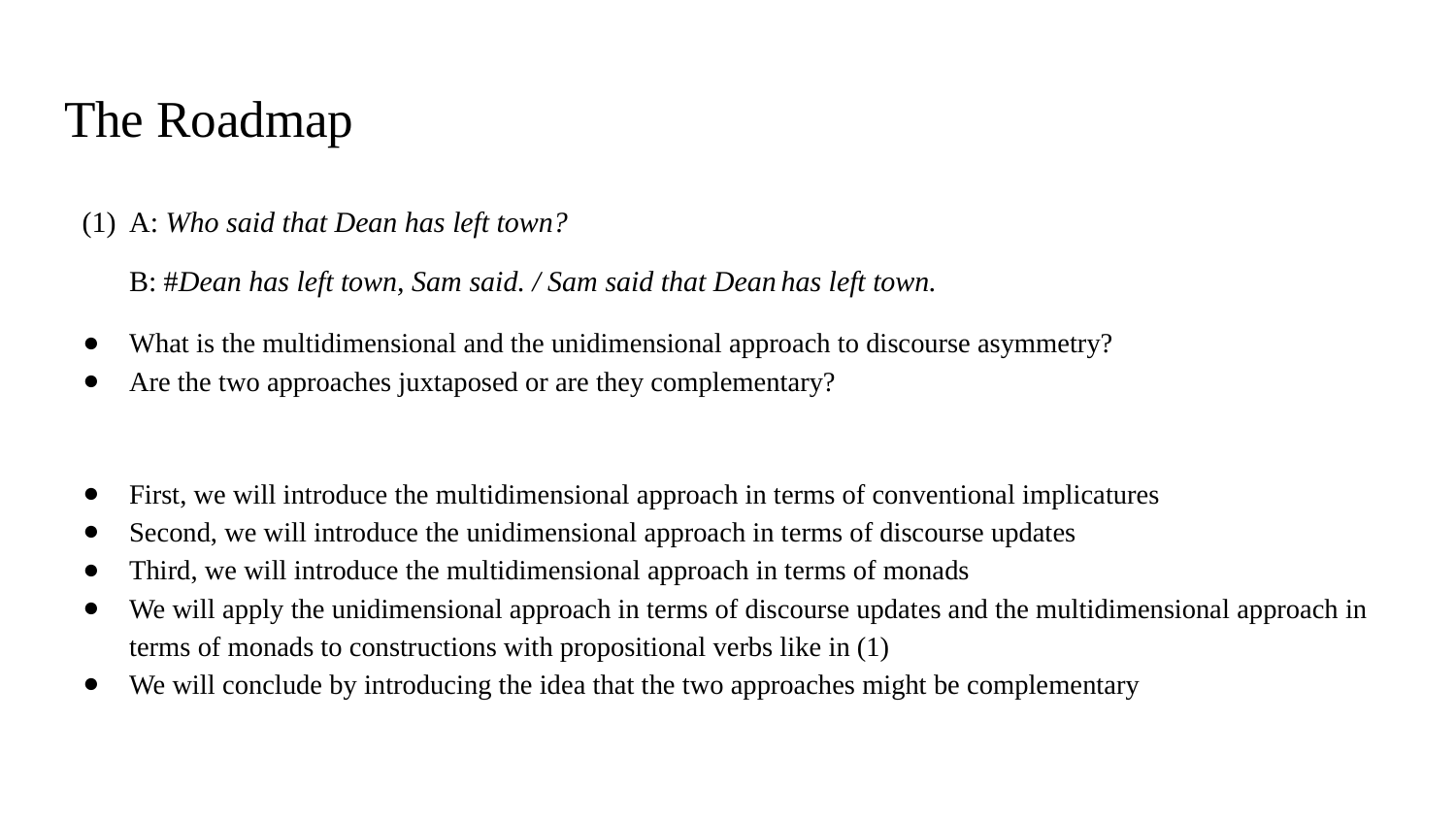

# The Roadmap
A: Who said that Dean has left town?
B: #Dean has left town, Sam said. / Sam said that Dean has left town.
What is the multidimensional and the unidimensional approach to discourse asymmetry?
Are the two approaches juxtaposed or are they complementary?

First, we will introduce the multidimensional approach in terms of conventional implicatures
Second, we will introduce the unidimensional approach in terms of discourse updates
Third, we will introduce the multidimensional approach in terms of monads
We will apply the unidimensional approach in terms of discourse updates and the multidimensional approach in terms of monads to constructions with propositional verbs like in (1)
We will conclude by introducing the idea that the two approaches might be complementary